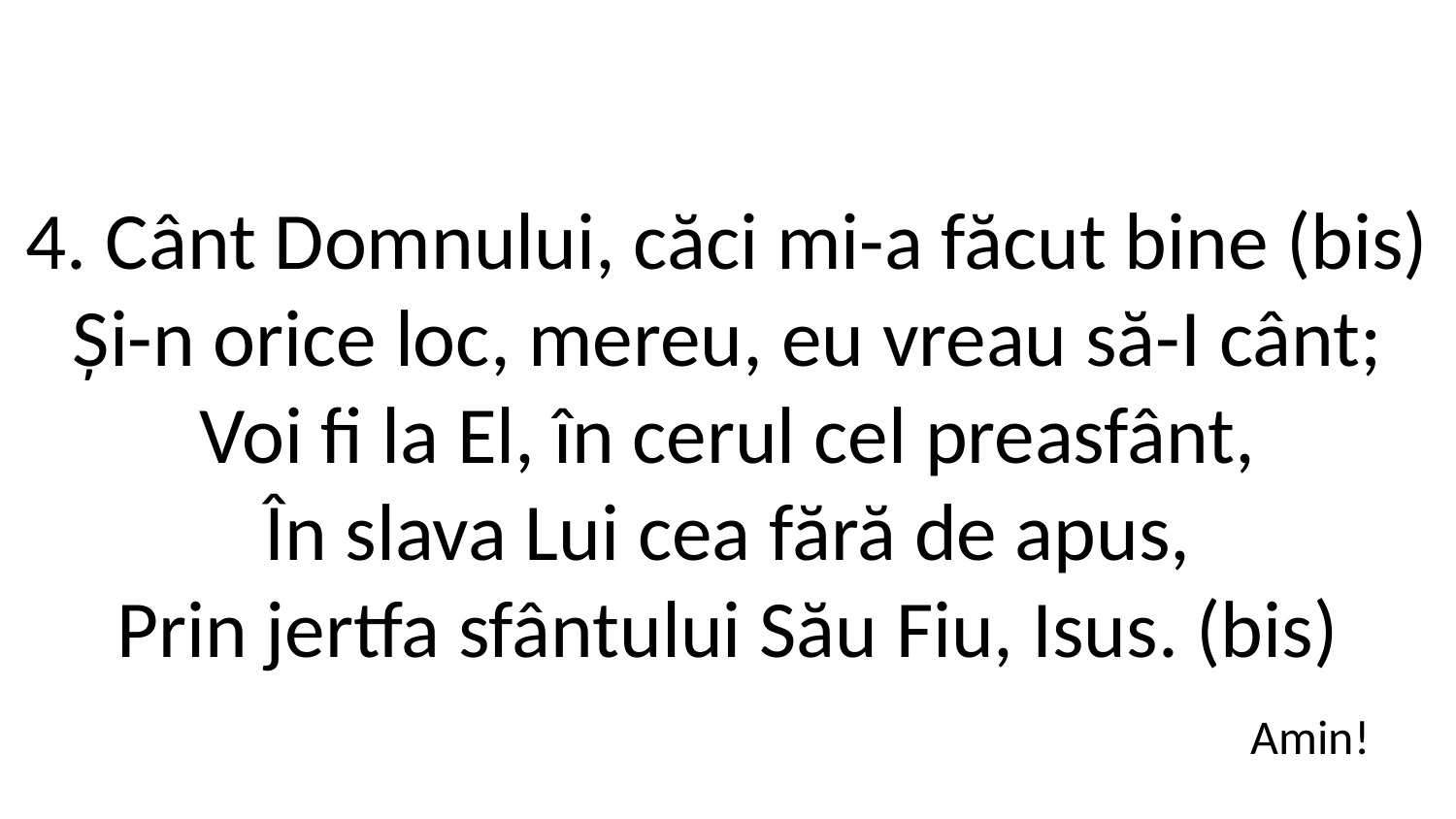

4. Cânt Domnului, căci mi-a făcut bine (bis)
Și-n orice loc, mereu, eu vreau să-I cânt;
Voi fi la El, în cerul cel preasfânt,
În slava Lui cea fără de apus,
Prin jertfa sfântului Său Fiu, Isus. (bis)

Amin!